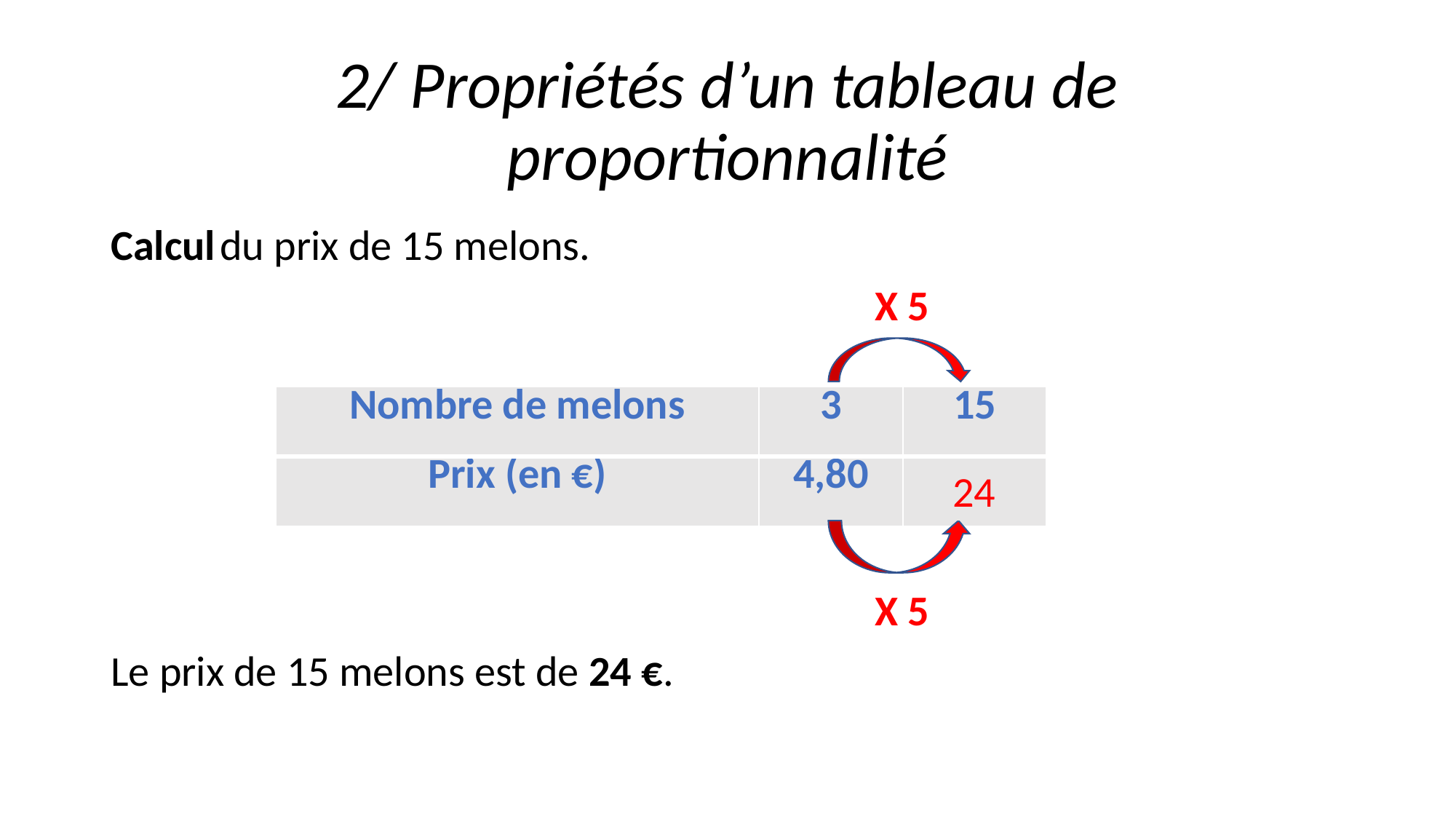

# 2/ Propriétés d’un tableau de proportionnalité
Calcul	du prix de 15 melons.
							X 5

							X 5
Le prix de 15 melons est de 24 €.

| Nombre de melons | 3 | 15 |
| --- | --- | --- |
| Prix (en €) | 4,80 |  |
24